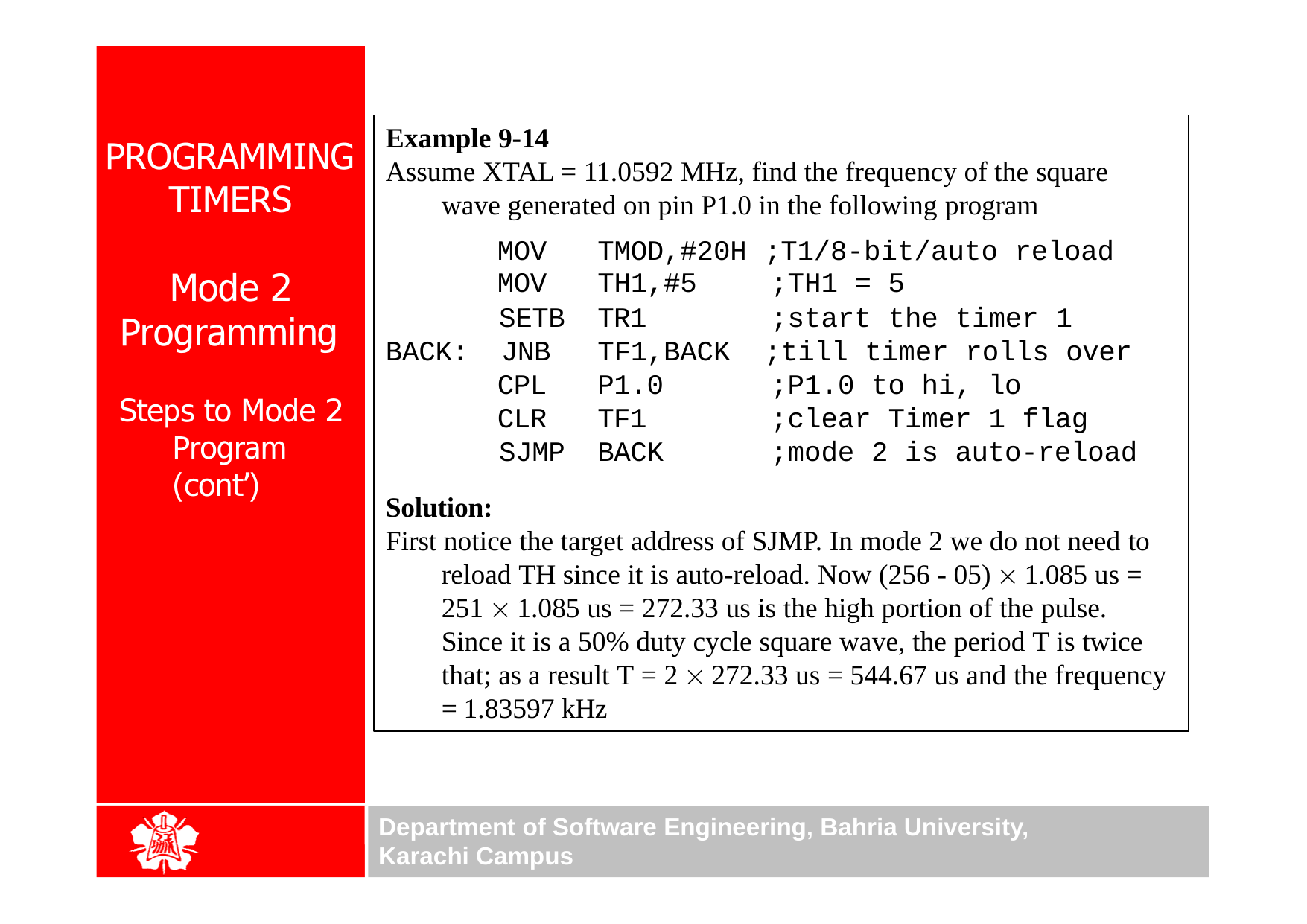

Example 9-14
Assume XTAL = 11.0592 MHz, find the frequency of the square wave generated on pin P1.0 in the following program
# PROGRAMMING TIMERS
| MOV MOV | TMOD,#20H TH1,#5 | ;T1/8-bit/auto reload ;TH1 = 5 |
| --- | --- | --- |
| SETB | TR1 | ;start the timer 1 |
| BACK: JNB | TF1,BACK | ;till timer rolls over |
| CPL | P1.0 | ;P1.0 to hi, lo |
| CLR | TF1 | ;clear Timer 1 flag |
| SJMP | BACK | ;mode 2 is auto-reload |
Mode 2 Programming
Steps to Mode 2 Program (cont’)
Solution:
First notice the target address of SJMP. In mode 2 we do not need to reload TH since it is auto-reload. Now (256 - 05) × 1.085 us = 251 × 1.085 us = 272.33 us is the high portion of the pulse. Since it is a 50% duty cycle square wave, the period T is twice that; as a result T = 2 × 272.33 us = 544.67 us and the frequency = 1.83597 kHz
Department of Software Engineering, Bahria University, Karachi Campus